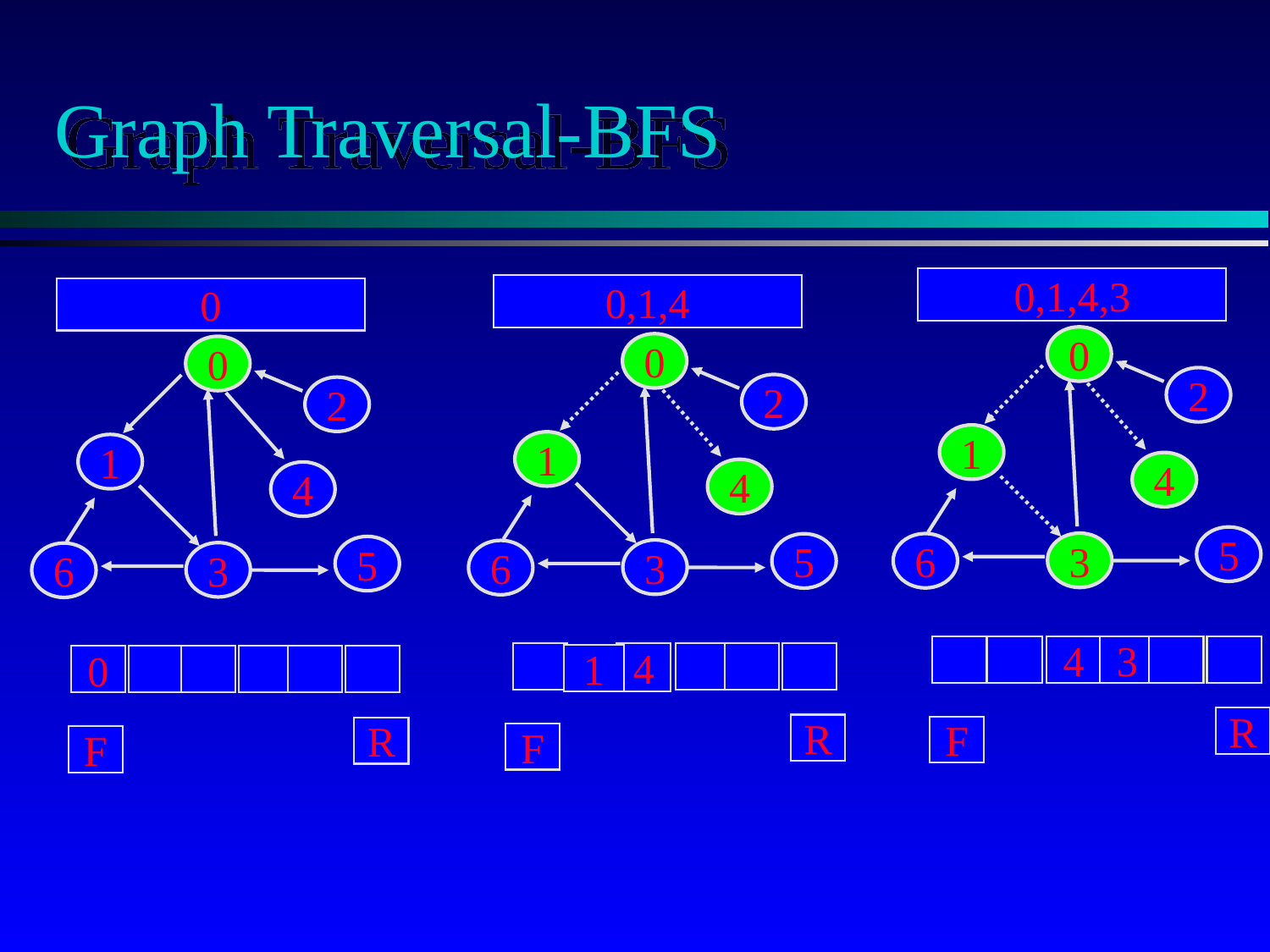

# Graph Traversal-BFS
0,1,4,3
0

2

1
4

5
3
6

4
3

R
F
0,1,4
0

2

1
4

5
3
6

4

1
R
F
0
0

2

1
4

5
3
6

0

R
F